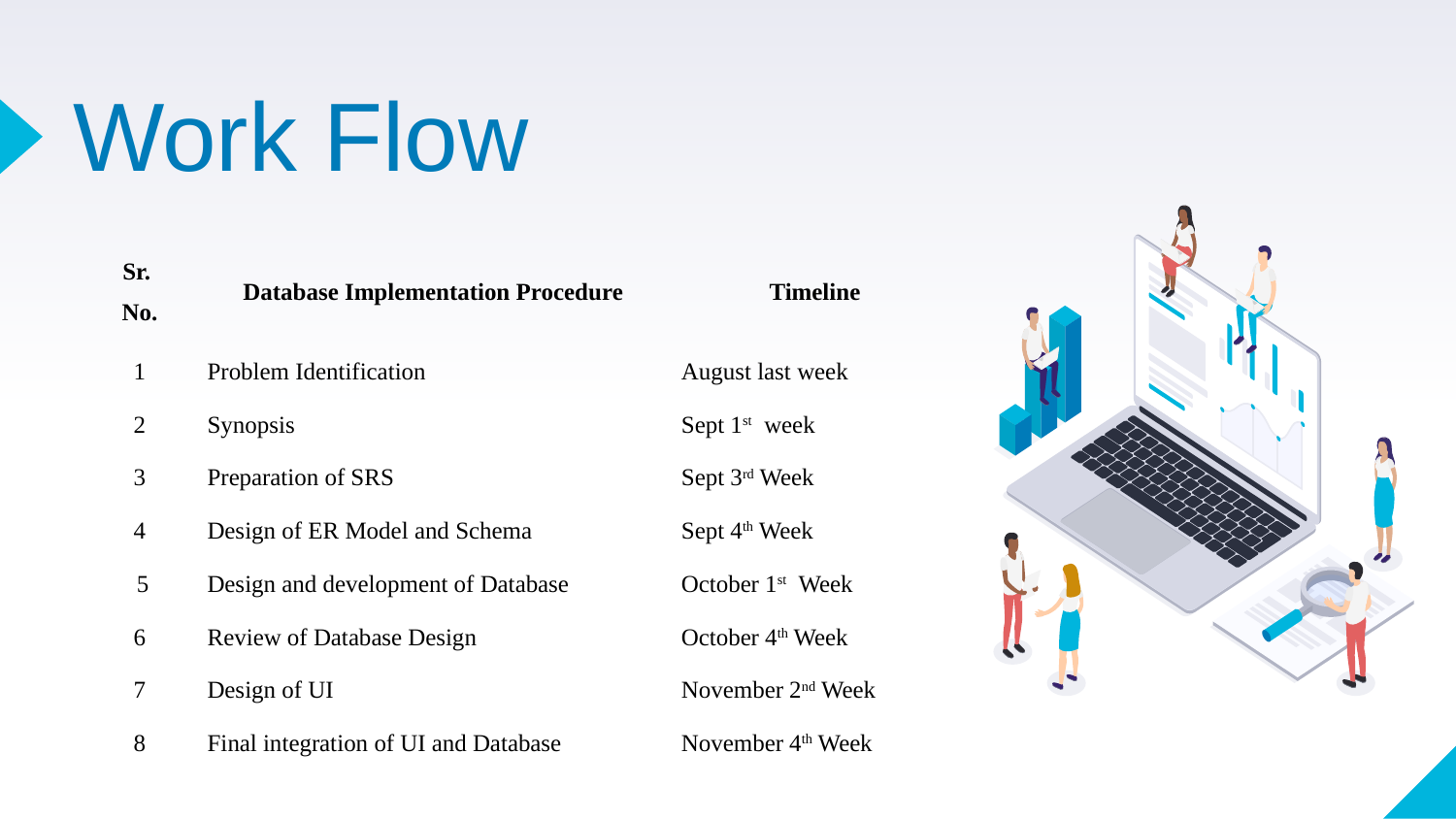

# Work Flow

| Sr. No. | Database Implementation Procedure | Timeline |
| --- | --- | --- |
| 1 | Problem Identification | August last week |
| 2 | Synopsis | Sept 1st week |
| 3 | Preparation of SRS | Sept 3rd Week |
| 4 | Design of ER Model and Schema | Sept 4th Week |
| 5 | Design and development of Database | October 1st Week |
| 6 | Review of Database Design | October 4th Week |
| 7 | Design of UI | November 2nd Week |
| 8 | Final integration of UI and Database | November 4th Week |